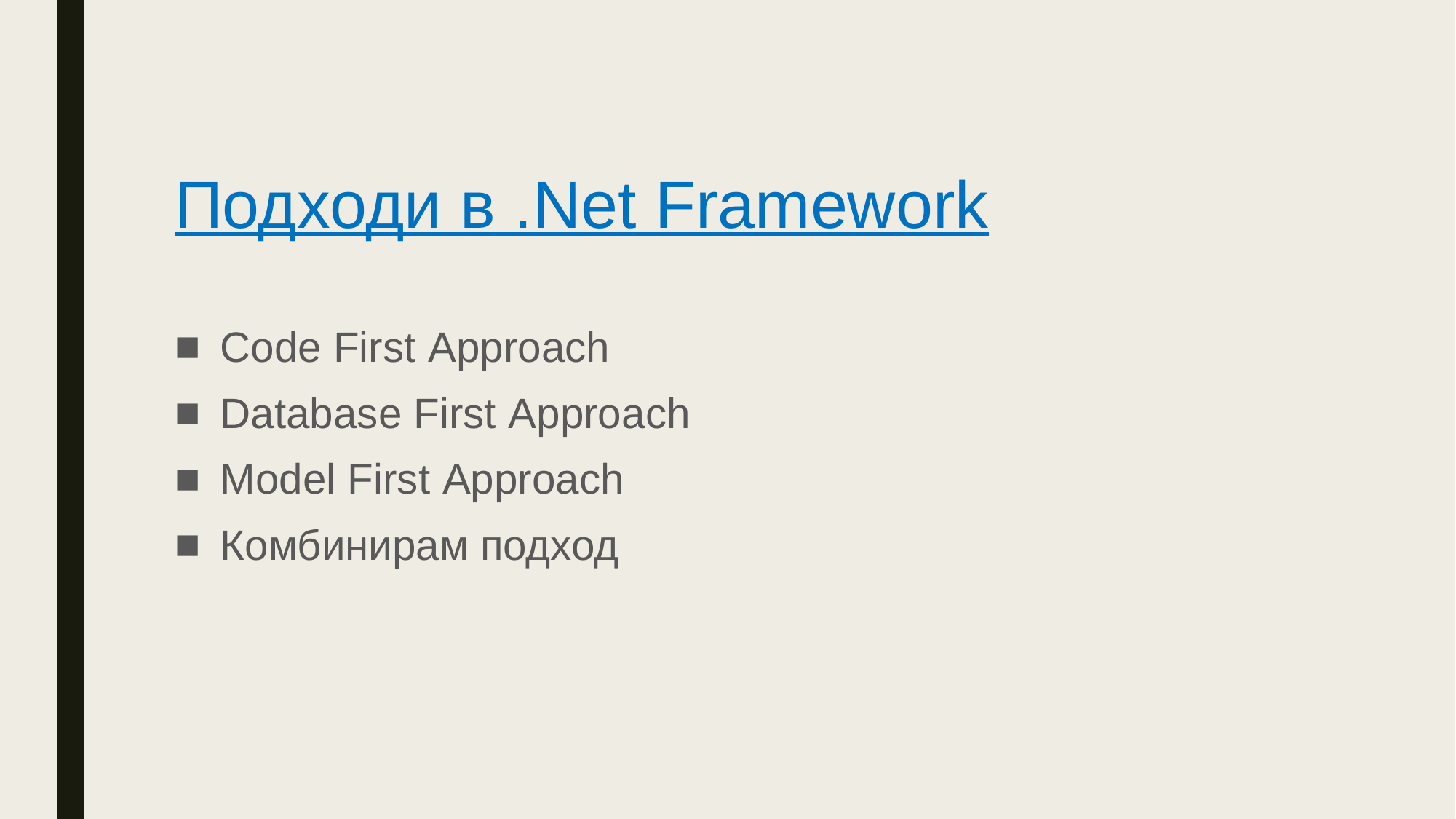

# Подходи в .Net Framework
Code First Approach
Database First Approach
Model First Approach
Комбинирам подход